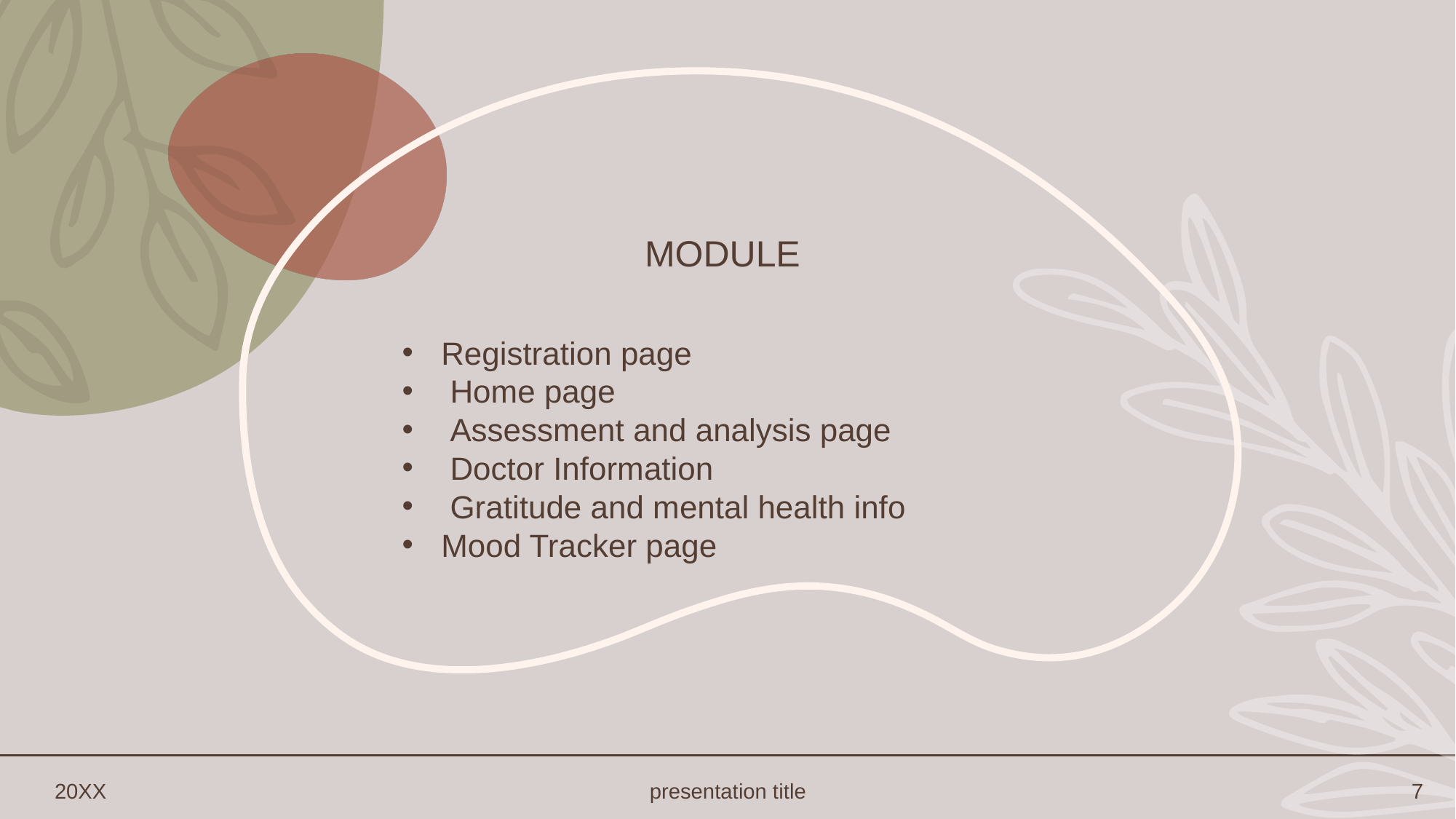

# MODULE
Registration page
 Home page
 Assessment and analysis page
 Doctor Information
 Gratitude and mental health info
Mood Tracker page
20XX
presentation title
7